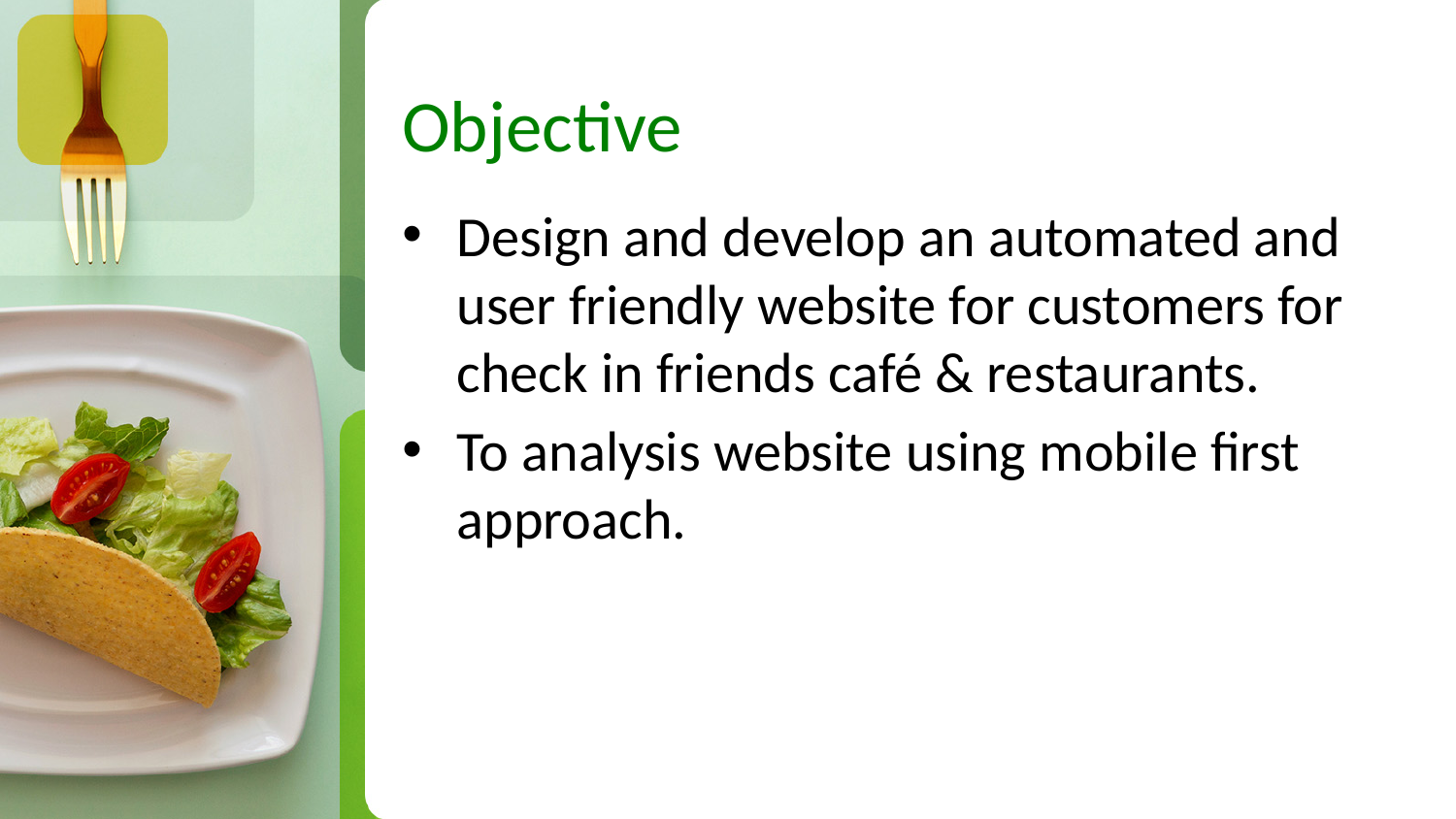

# Objective
Design and develop an automated and user friendly website for customers for check in friends café & restaurants.
To analysis website using mobile first approach.